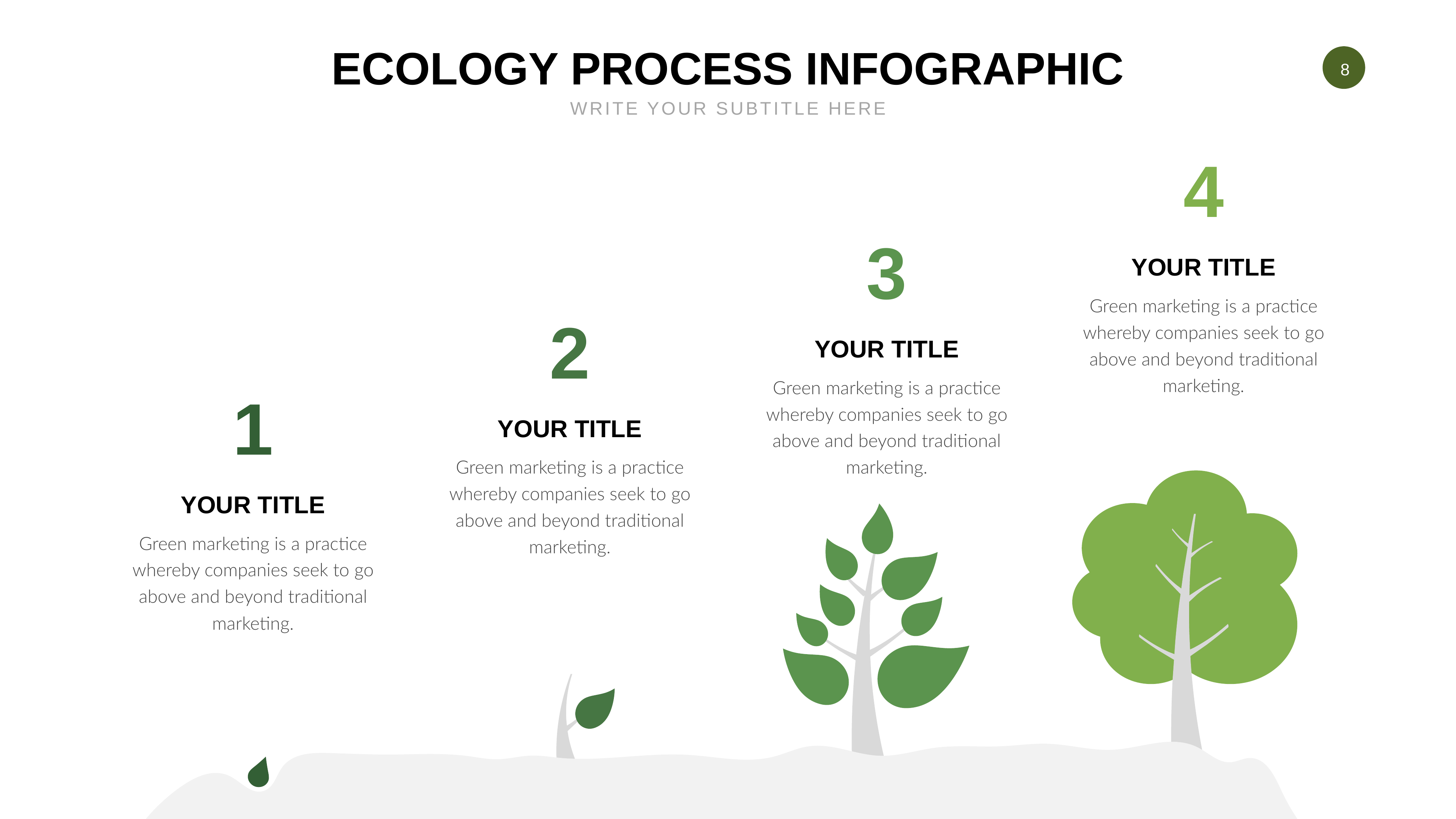

ECOLOGY PROCESS INFOGRAPHIC
WRITE YOUR SUBTITLE HERE
4
3
YOUR TITLE
Green marketing is a practice whereby companies seek to go above and beyond traditional marketing.
2
YOUR TITLE
Green marketing is a practice whereby companies seek to go above and beyond traditional marketing.
1
YOUR TITLE
Green marketing is a practice whereby companies seek to go above and beyond traditional marketing.

YOUR TITLE

Green marketing is a practice whereby companies seek to go above and beyond traditional marketing.